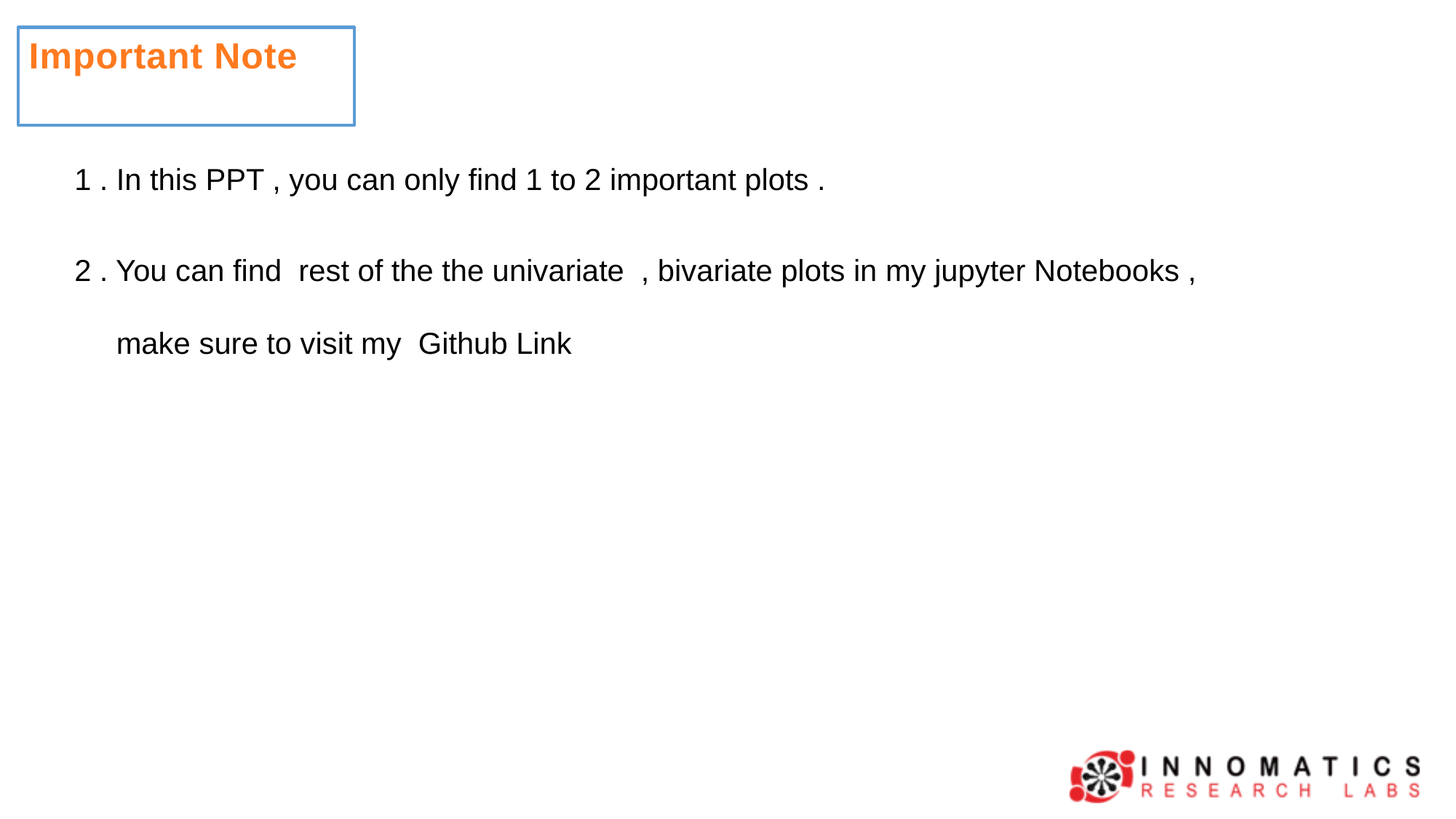

Important Note

1 . In this PPT , you can only find 1 to 2 important plots .
2 . You can find  rest of the the univariate  , bivariate plots in my jupyter Notebooks ,

     make sure to visit my  Github Link